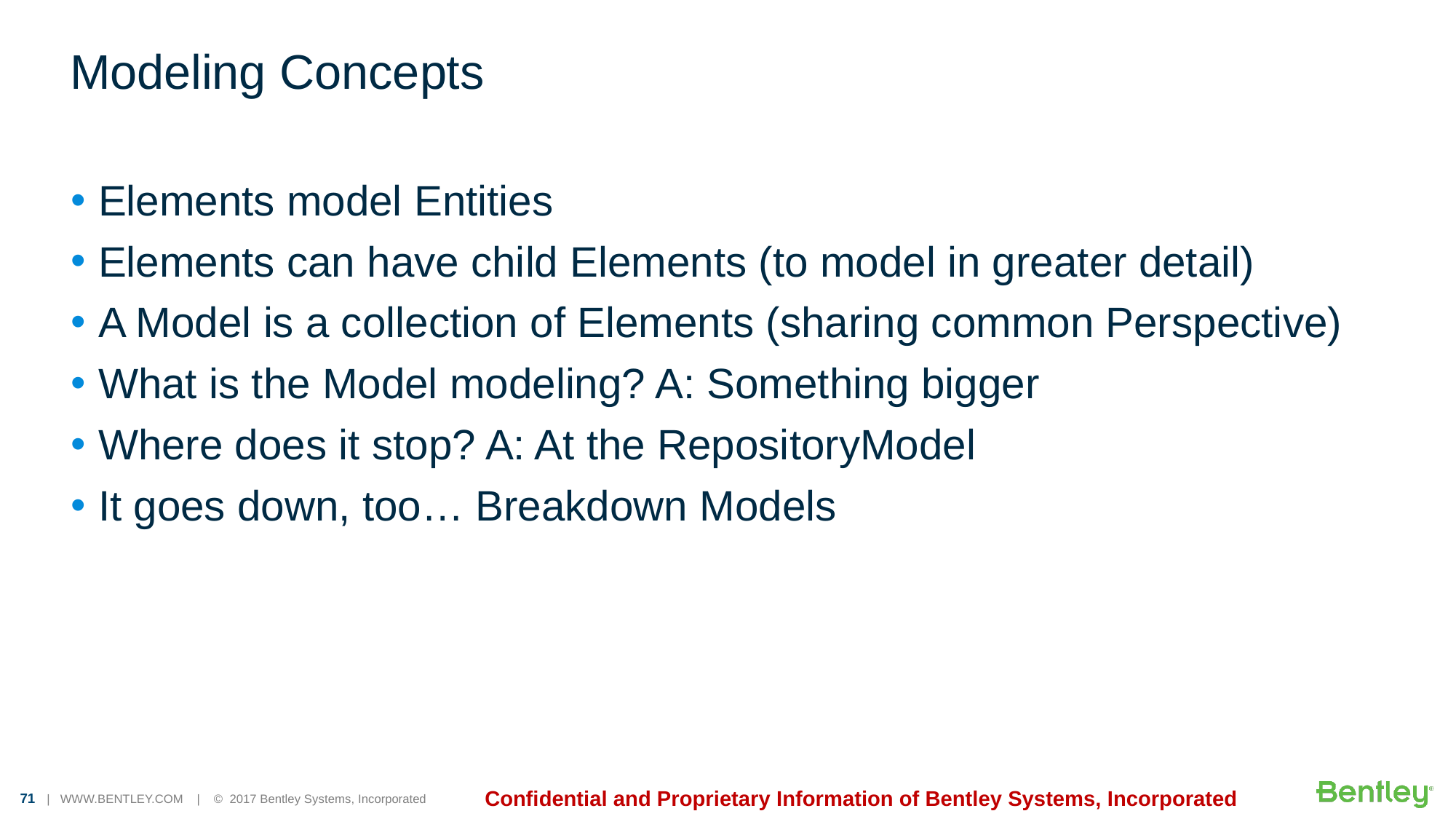

# Modeling Concepts
Elements model Entities
Elements can have child Elements (to model in greater detail)
A Model is a collection of Elements (sharing common Perspective)
What is the Model modeling? A: Something bigger
Where does it stop? A: At the RepositoryModel
It goes down, too… Breakdown Models